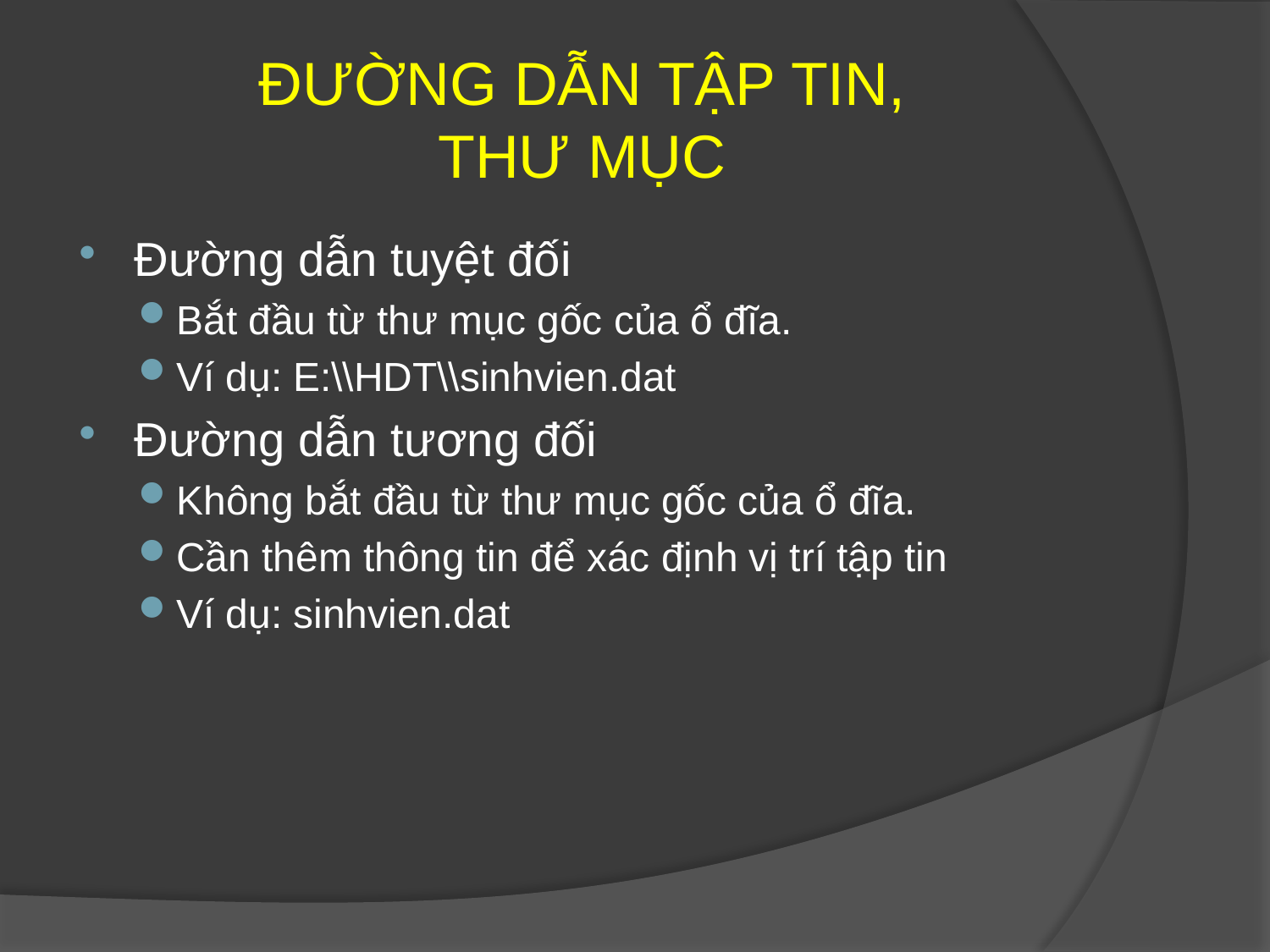

# ĐƯỜNG DẪN TẬP TIN, THƯ MỤC
Đường dẫn tuyệt đối
Bắt đầu từ thư mục gốc của ổ đĩa.
Ví dụ: E:\\HDT\\sinhvien.dat
Đường dẫn tương đối
Không bắt đầu từ thư mục gốc của ổ đĩa.
Cần thêm thông tin để xác định vị trí tập tin
Ví dụ: sinhvien.dat